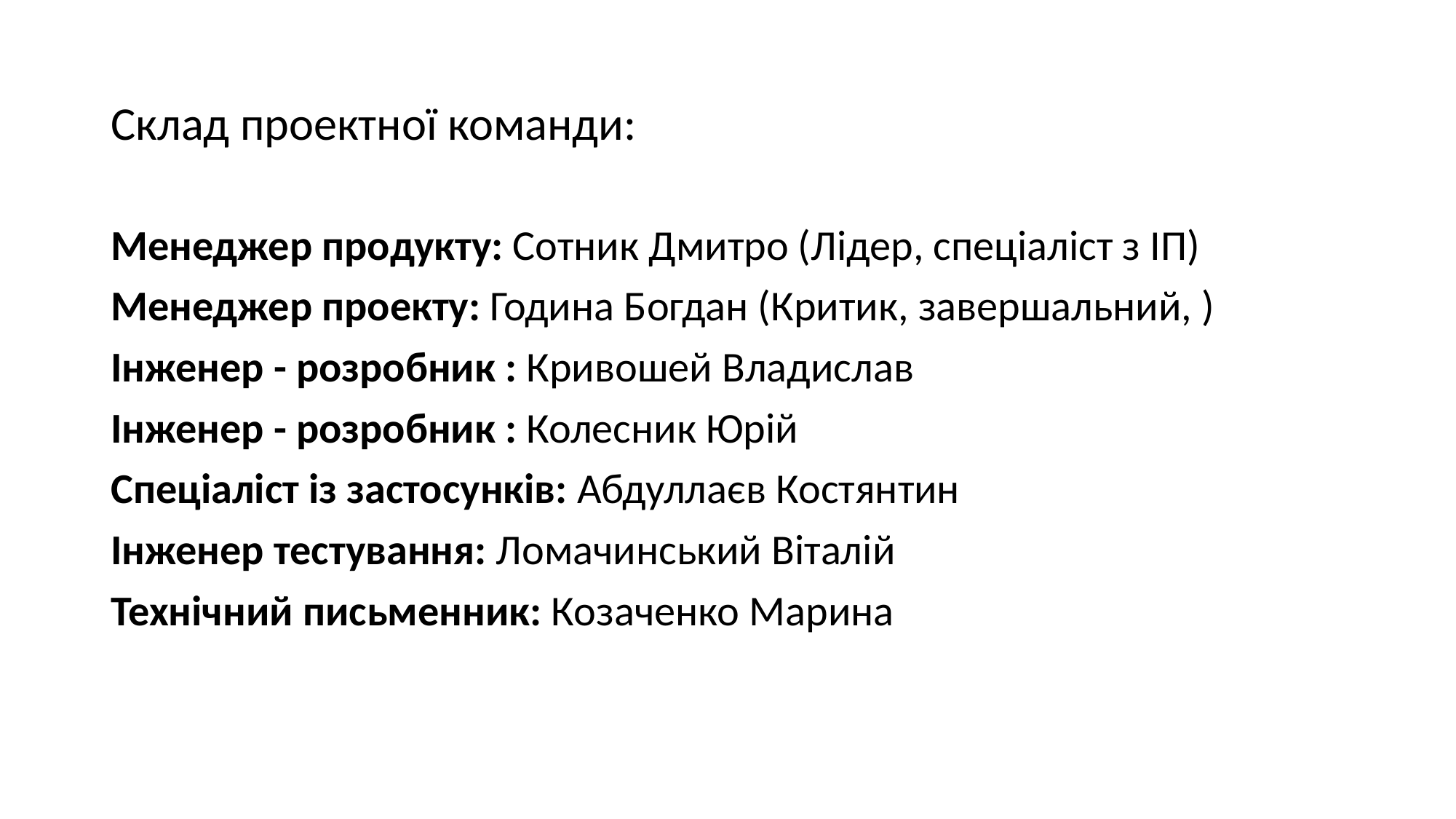

# Склад проектної команди:
Менеджер продукту: Сотник Дмитро (Лідер, спеціаліст з ІП)
Менеджер проекту: Година Богдан (Критик, завершальний, )
Інженер - розробник : Кривошей Владислав
Інженер - розробник : Колесник Юрій
Спеціаліст із застосунків: Абдуллаєв Костянтин
Інженер тестування: Ломачинський Віталій
Технічний письменник: Козаченко Марина